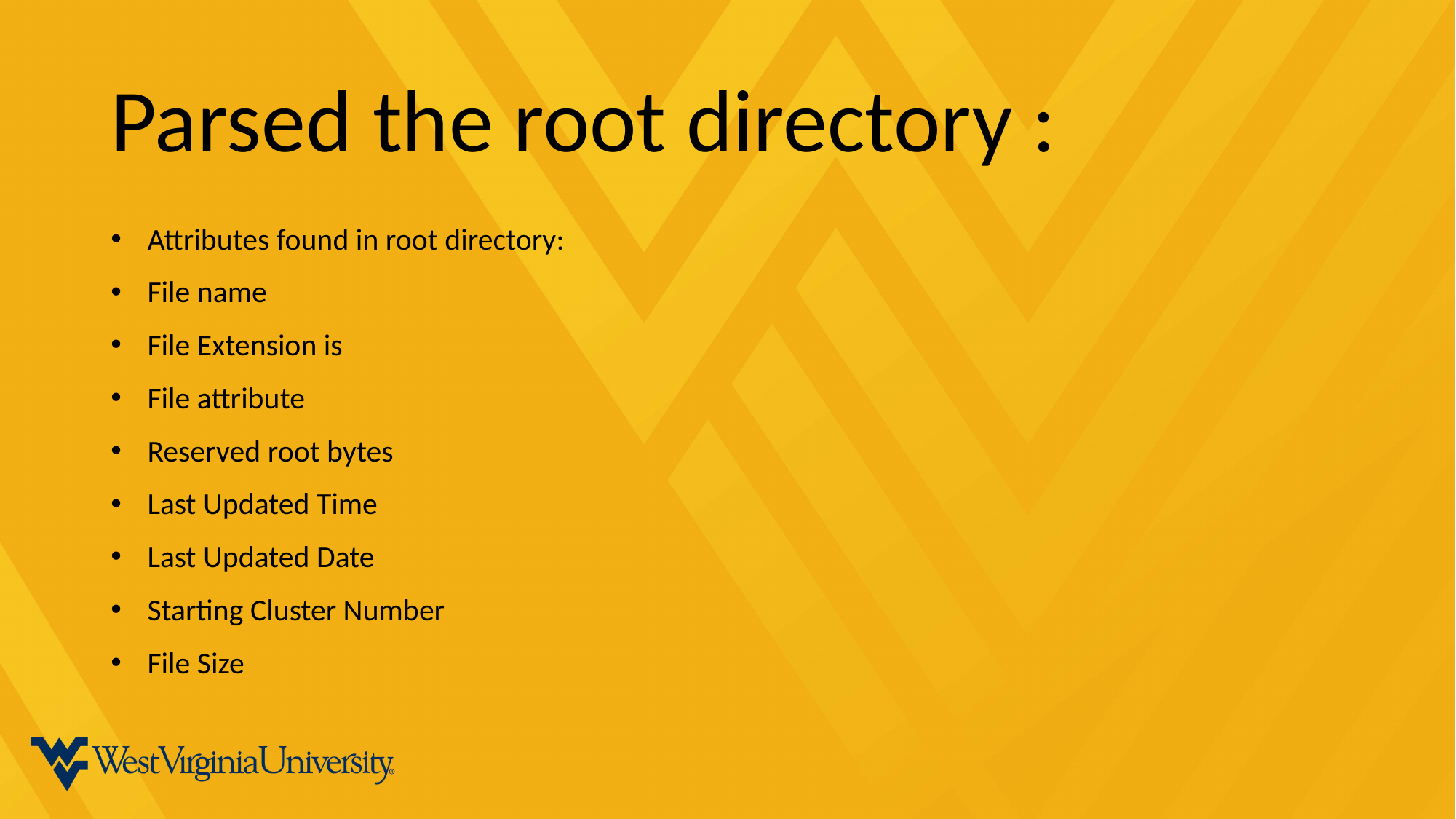

# Parsed the root directory :
Attributes found in root directory:
File name
File Extension is
File attribute
Reserved root bytes
Last Updated Time
Last Updated Date
Starting Cluster Number
File Size